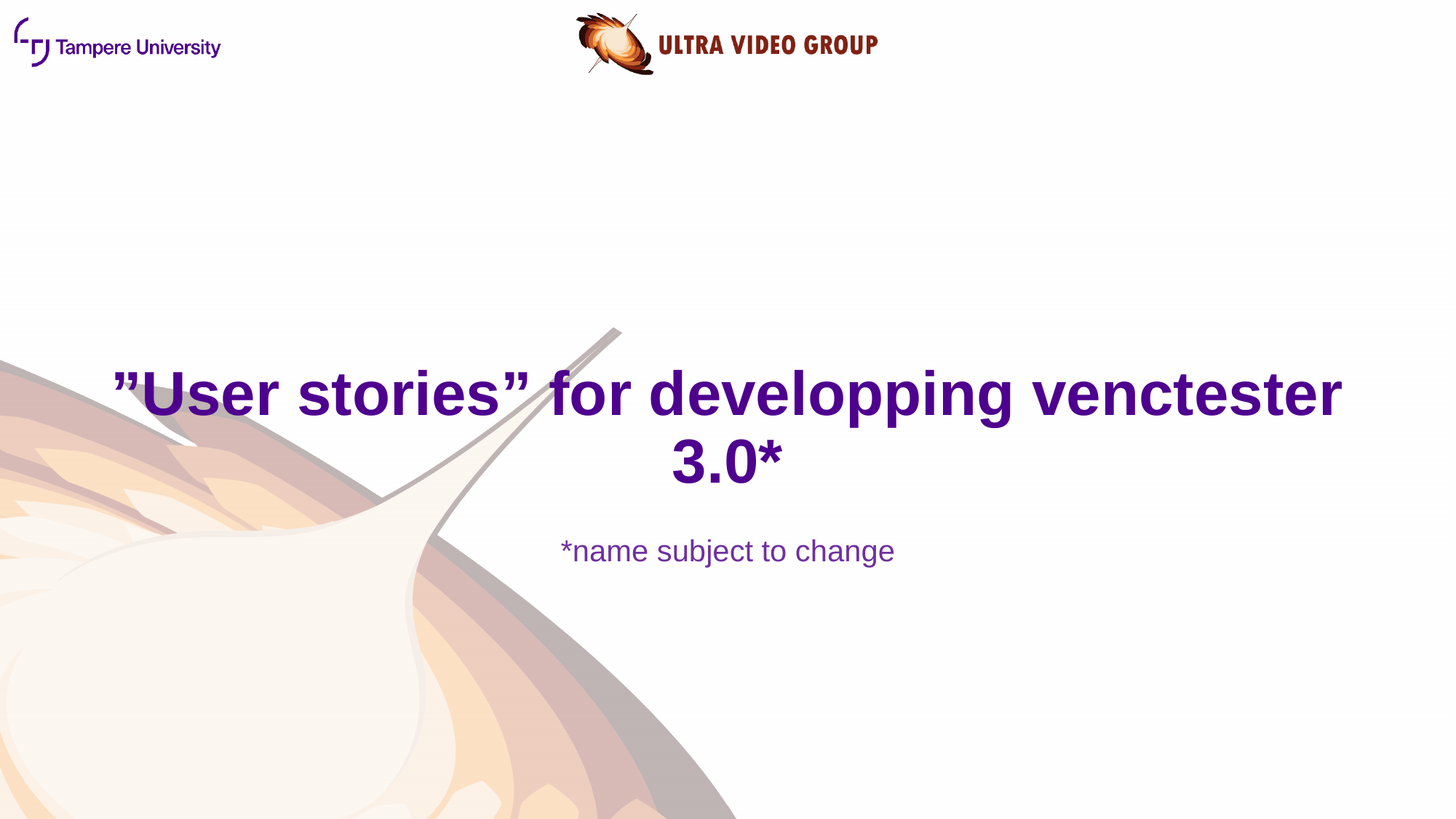

# ”User stories” for developping venctester 3.0*
*name subject to change